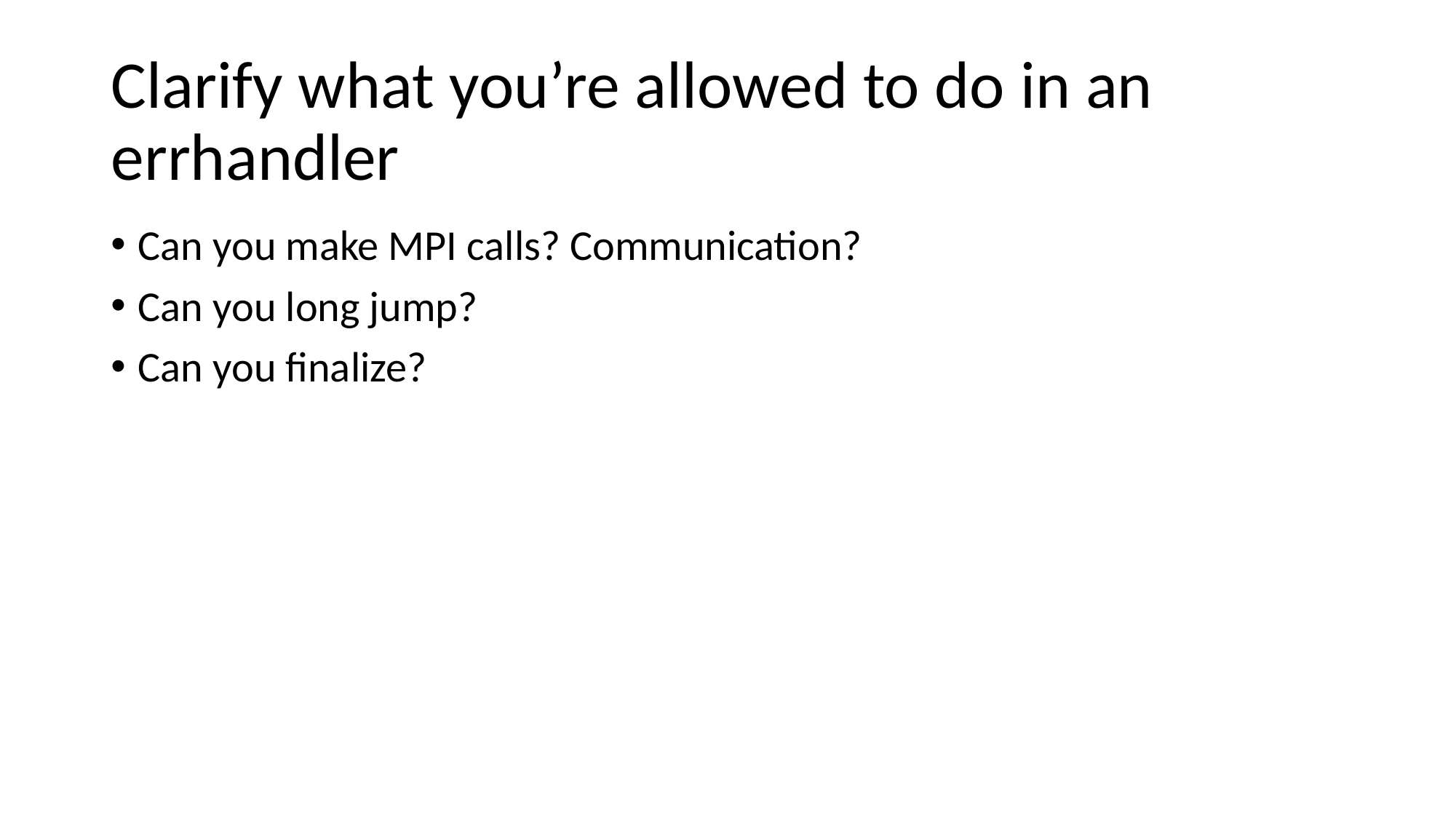

# Clarify what you’re allowed to do in an errhandler
Can you make MPI calls? Communication?
Can you long jump?
Can you finalize?